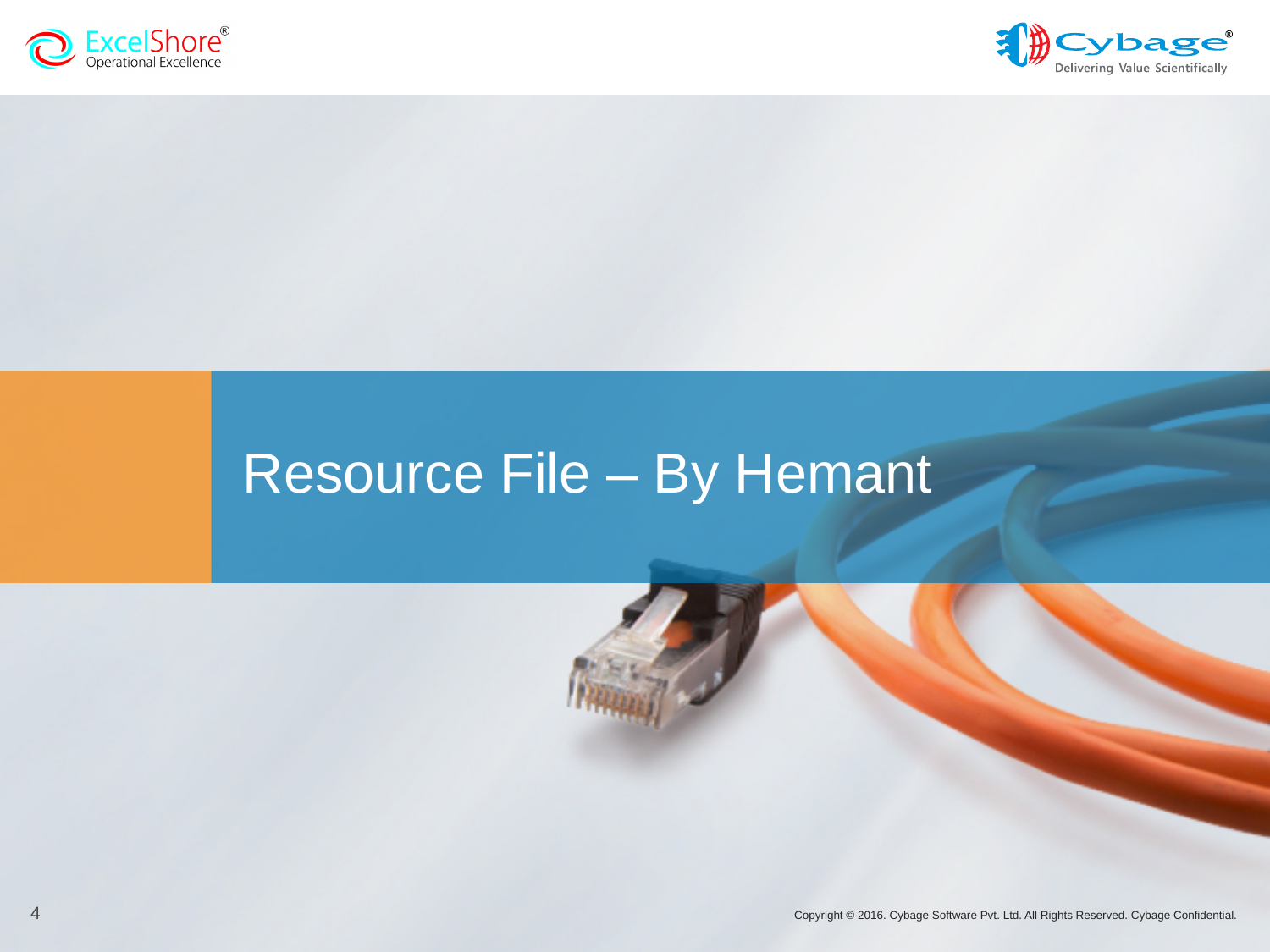

# Resource File – By Hemant
4